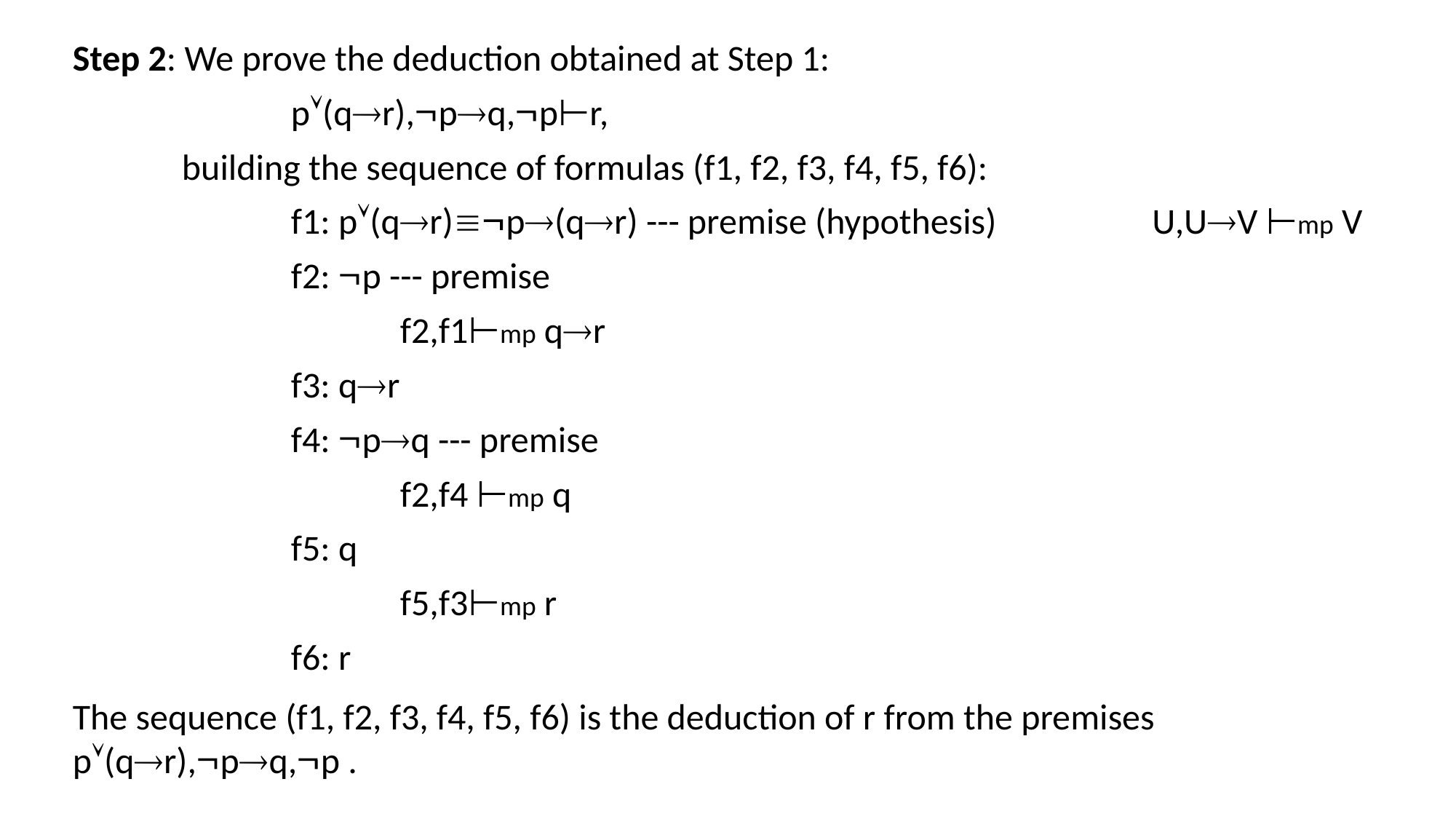

Step 2: We prove the deduction obtained at Step 1:
		p∨(q→r),¬p→q,¬p⊢r,
	building the sequence of formulas (f1, f2, f3, f4, f5, f6):
		f1: p∨(q→r)≡¬p→(q→r) --- premise (hypothesis)                   U,U→V ⊢mp V
		f2: ¬p --- premise
			f2,f1⊢mp q→r
		f3: q→r
		f4: ¬p→q --- premise
			f2,f4 ⊢mp q
		f5: q
			f5,f3⊢mp r
		f6: r
The sequence (f1, f2, f3, f4, f5, f6) is the deduction of r from the premises p∨(q→r),¬p→q,¬p .